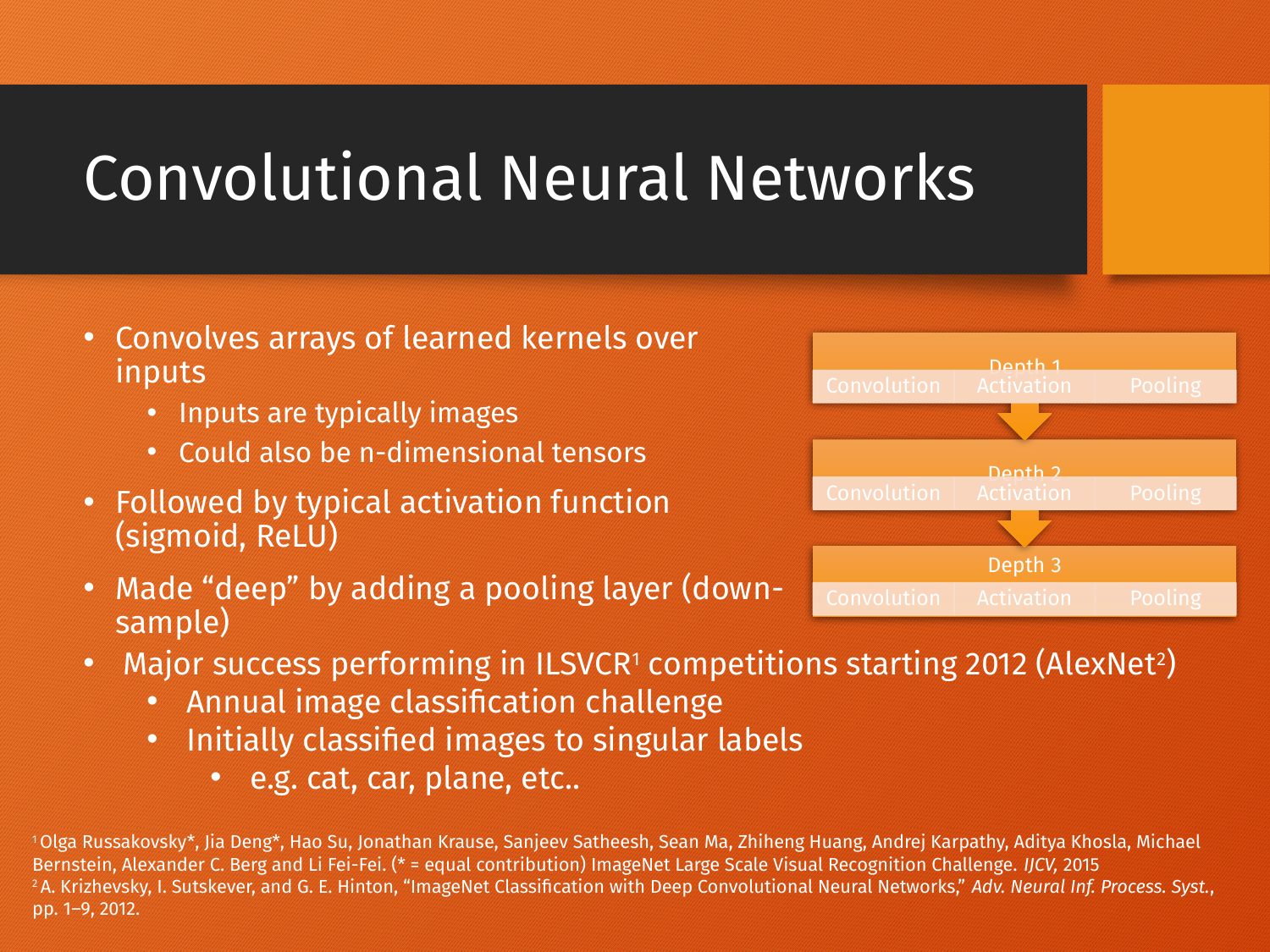

# Convolutional Neural Networks
Convolves arrays of learned kernels over inputs
Inputs are typically images
Could also be n-dimensional tensors
Followed by typical activation function (sigmoid, ReLU)
Made “deep” by adding a pooling layer (down-sample)
Depth 3
Convolution
Activation
Pooling
Depth 2
Convolution
Activation
Pooling
Depth 1
Convolution
Activation
Pooling
Major success performing in ILSVCR1 competitions starting 2012 (AlexNet2)
Annual image classification challenge
Initially classified images to singular labels
e.g. cat, car, plane, etc..
1 Olga Russakovsky*, Jia Deng*, Hao Su, Jonathan Krause, Sanjeev Satheesh, Sean Ma, Zhiheng Huang, Andrej Karpathy, Aditya Khosla, Michael Bernstein, Alexander C. Berg and Li Fei-Fei. (* = equal contribution) ImageNet Large Scale Visual Recognition Challenge. IJCV, 2015
2 A. Krizhevsky, I. Sutskever, and G. E. Hinton, “ImageNet Classification with Deep Convolutional Neural Networks,” Adv. Neural Inf. Process. Syst., pp. 1–9, 2012.